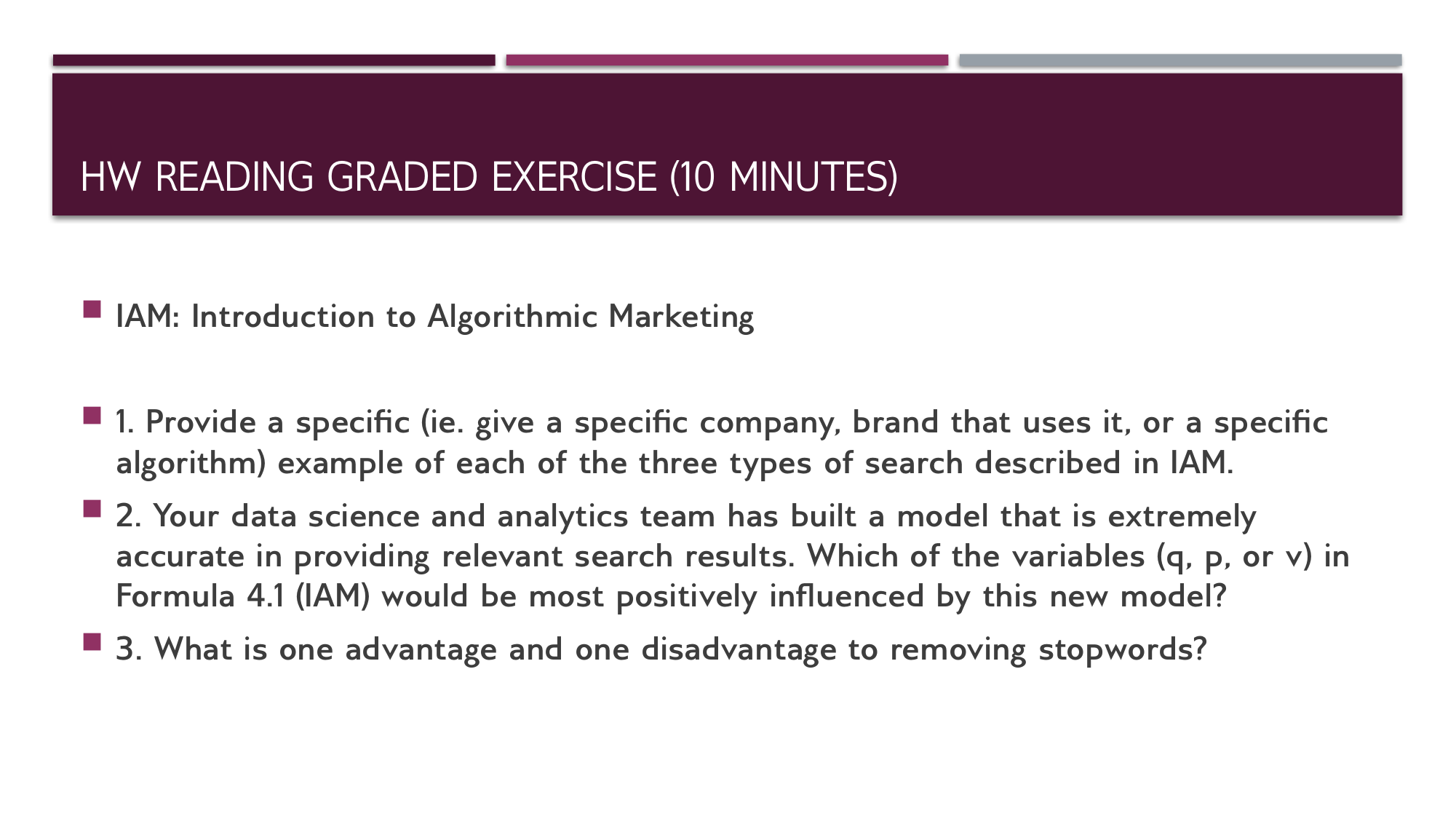

# HW READING GRADED EXERCISE (10 minutes)
IAM: Introduction to Algorithmic Marketing

1. Provide a specific (ie. give a specific company, brand that uses it, or a specific algorithm) example of each of the three types of search described in IAM.
2. Your data science and analytics team has built a model that is extremely accurate in providing relevant search results. Which of the variables (q, p, or v) in Formula 4.1 (IAM) would be most positively influenced by this new model?
3. What is one advantage and one disadvantage to removing stopwords?